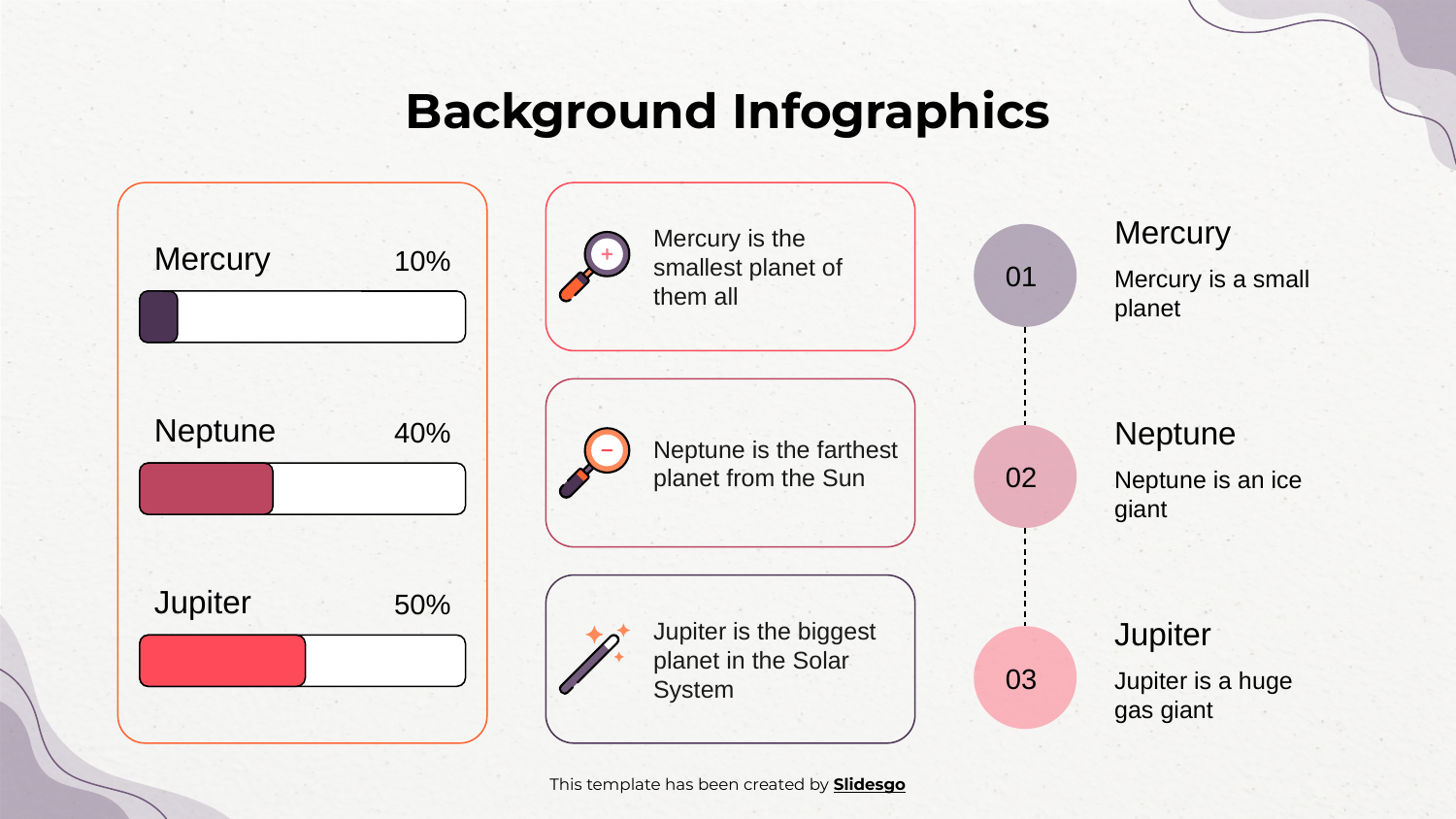

# Background Infographics

Mercury is the smallest planet of them all
Mercury
01

10%
Mercury
Mercury is a small planet

Neptune is the farthest planet from the Sun
40%
Neptune
Neptune
02

Neptune is an ice giant

50%
Jupiter
Jupiter is the biggest planet in the Solar System
Jupiter

03

Jupiter is a huge gas giant
This template has been created by Slidesgo